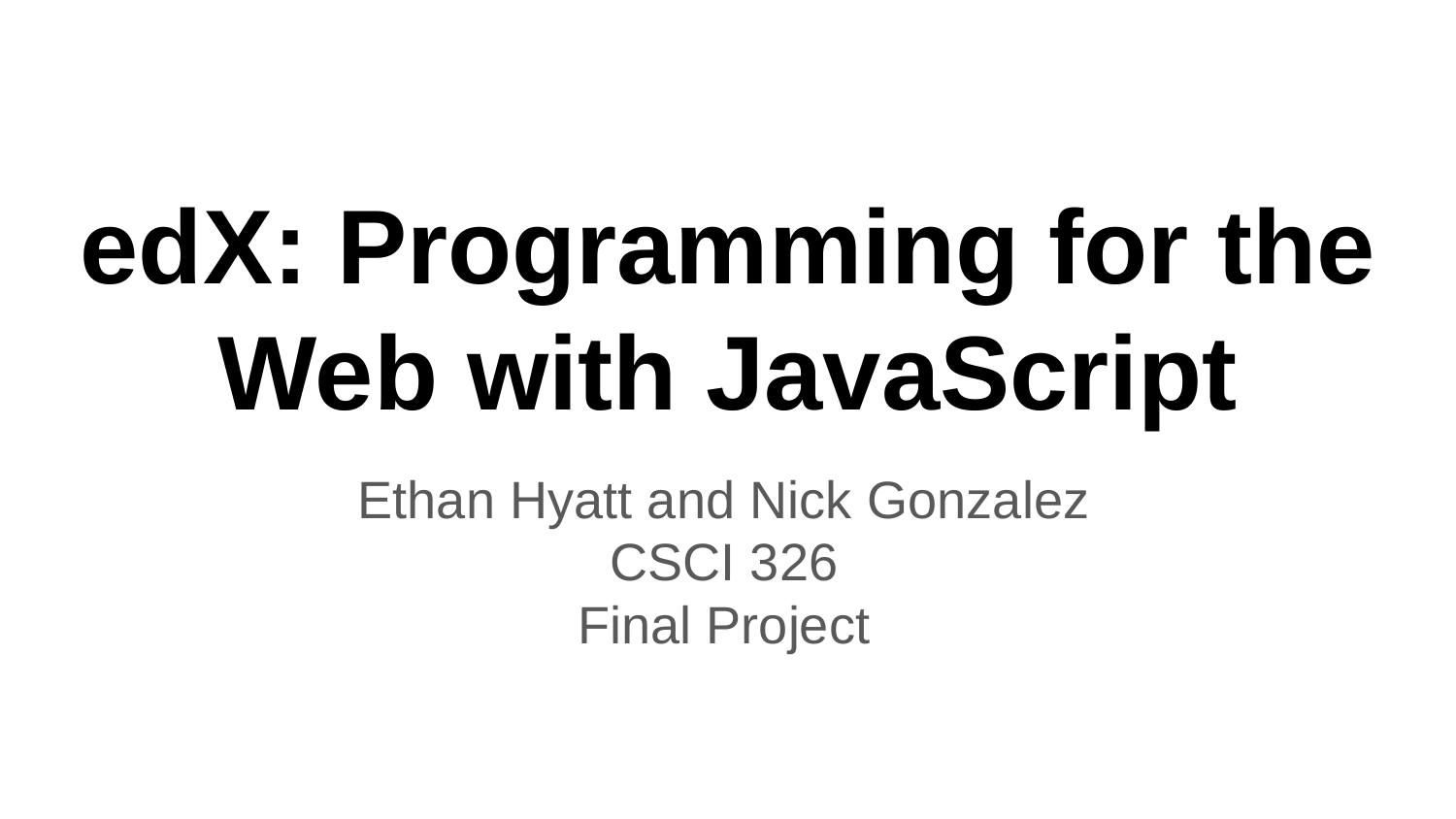

# edX: Programming for the Web with JavaScript
Ethan Hyatt and Nick Gonzalez
CSCI 326
Final Project